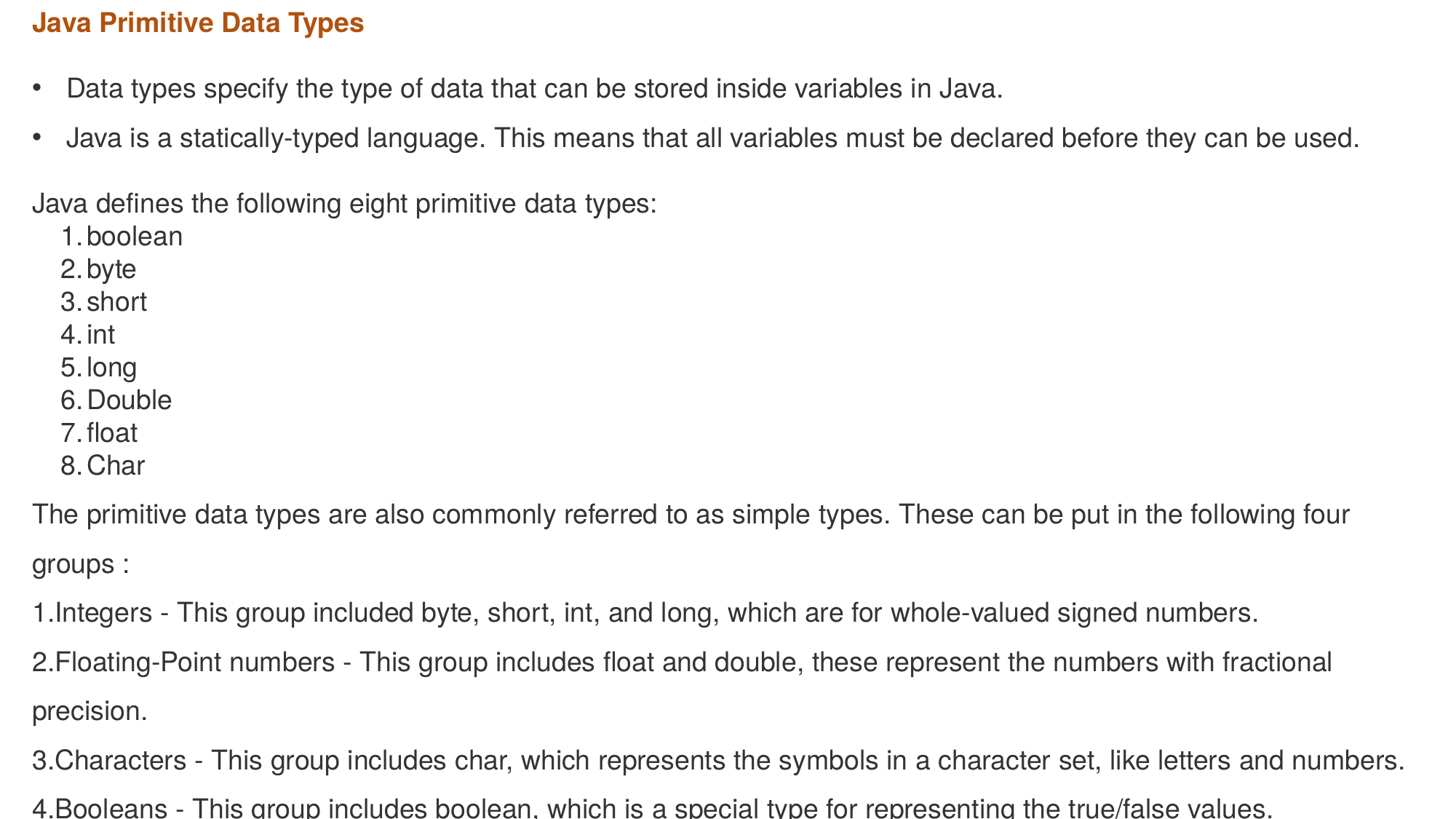

Java Primitive Data Types

Data types specify the type of data that can be stored inside variables in Java.
Java is a statically-typed language. This means that all variables must be declared before they can be used.

Java defines the following eight primitive data types:
boolean
byte
short
int
long
Double
float
Char
The primitive data types are also commonly referred to as simple types. These can be put in the following four groups :
Integers - This group included byte, short, int, and long, which are for whole-valued signed numbers.
Floating-Point numbers - This group includes float and double, these represent the numbers with fractional precision.
Characters - This group includes char, which represents the symbols in a character set, like letters and numbers.
Booleans - This group includes boolean, which is a special type for representing the true/false values.